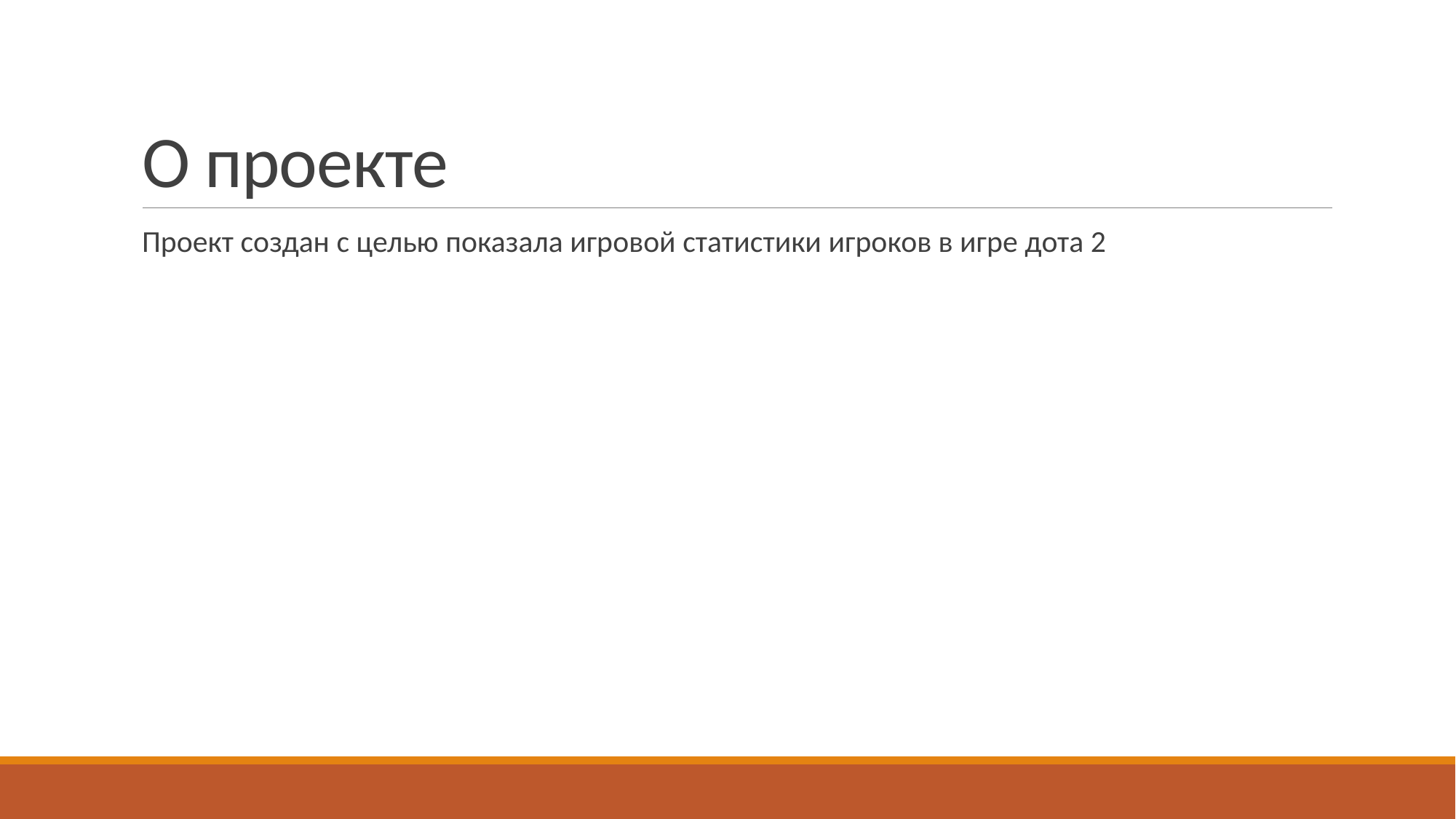

# О проекте
Проект создан с целью показала игровой статистики игроков в игре дота 2